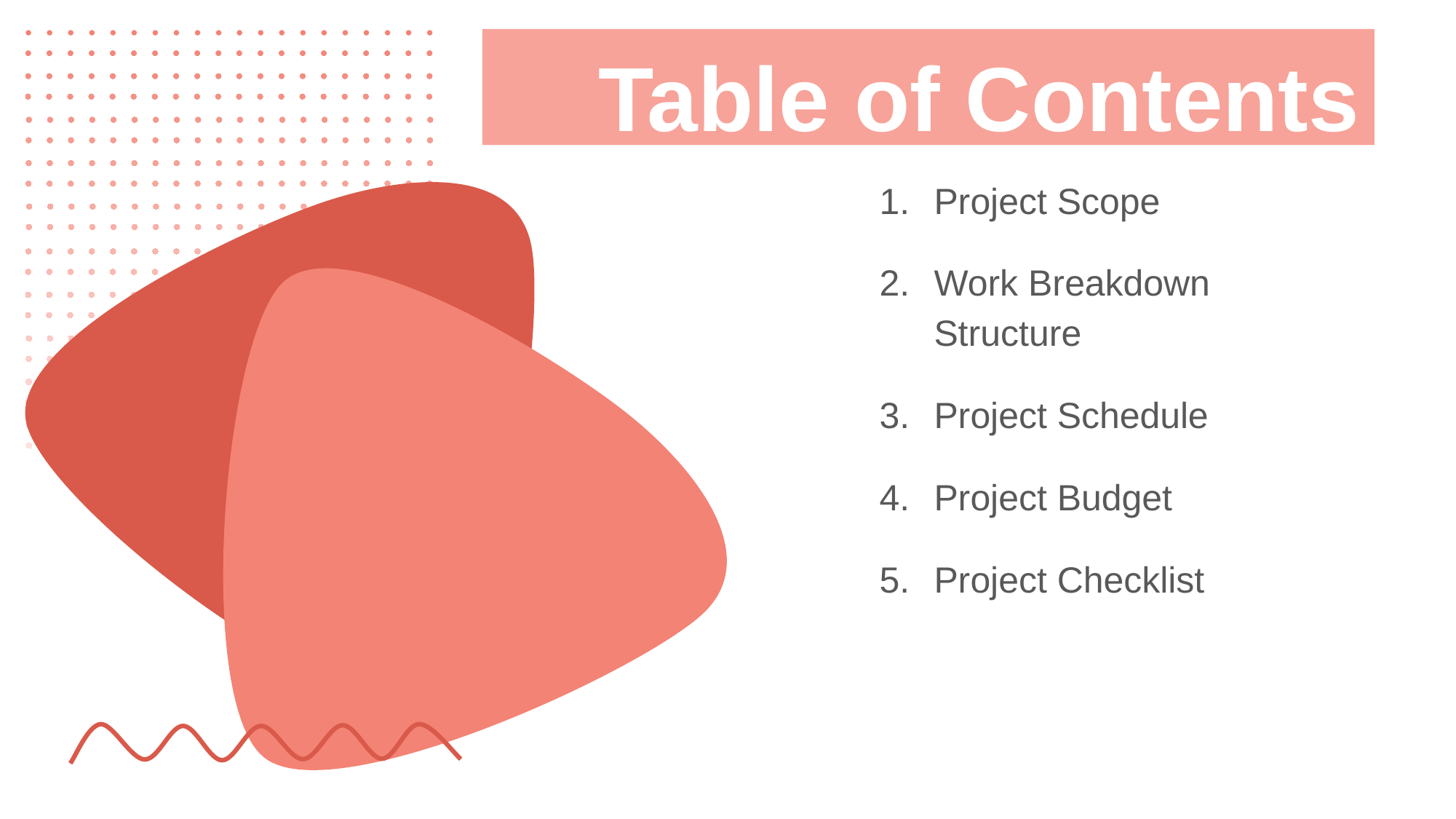

Table of Contents
Project Scope
Work Breakdown Structure
Project Schedule
Project Budget
Project Checklist